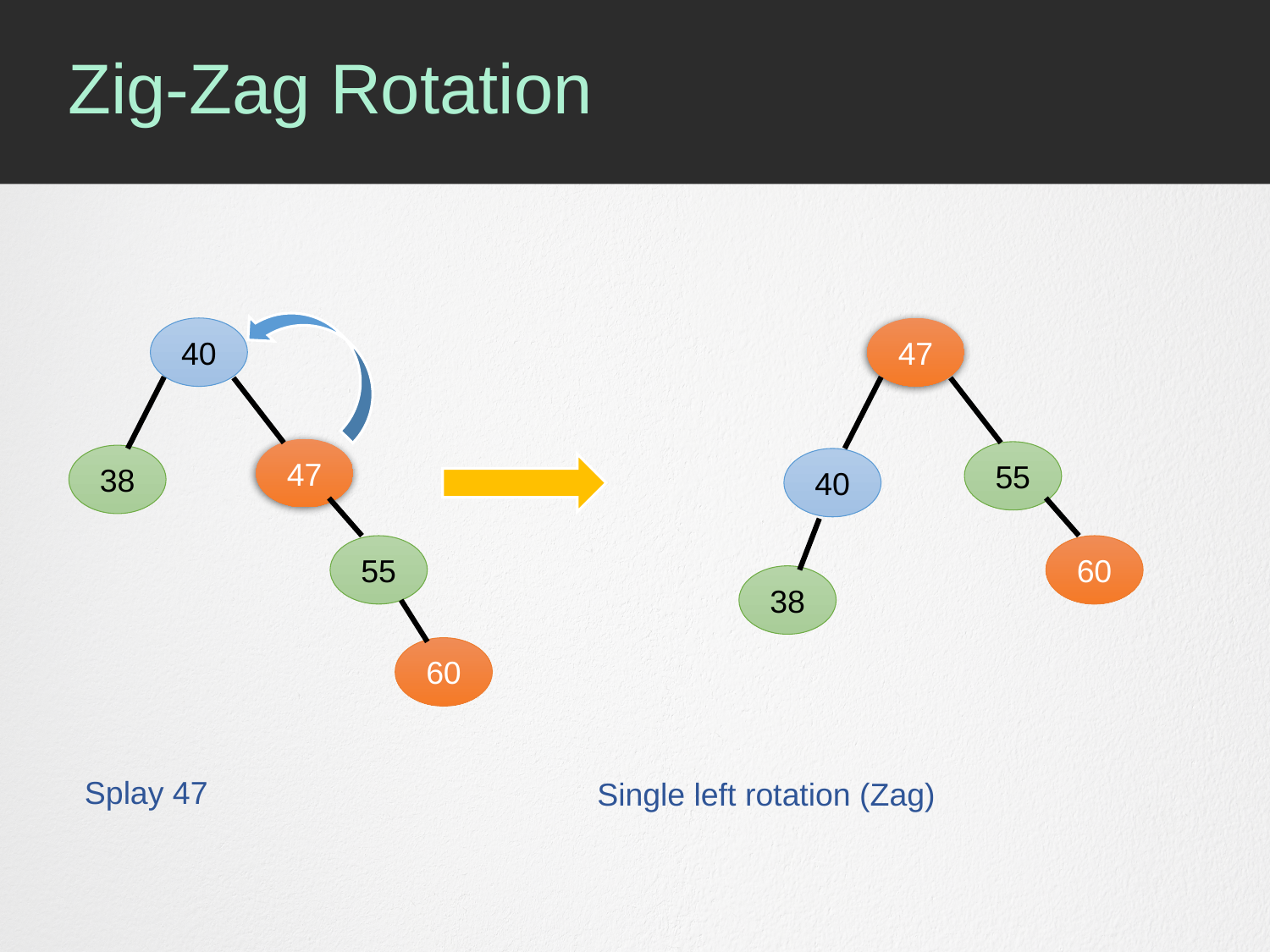

# Zig-Zag Rotation
40
47

47
55
38
40

55
60
38
60
Splay 47
Single left rotation (Zag)